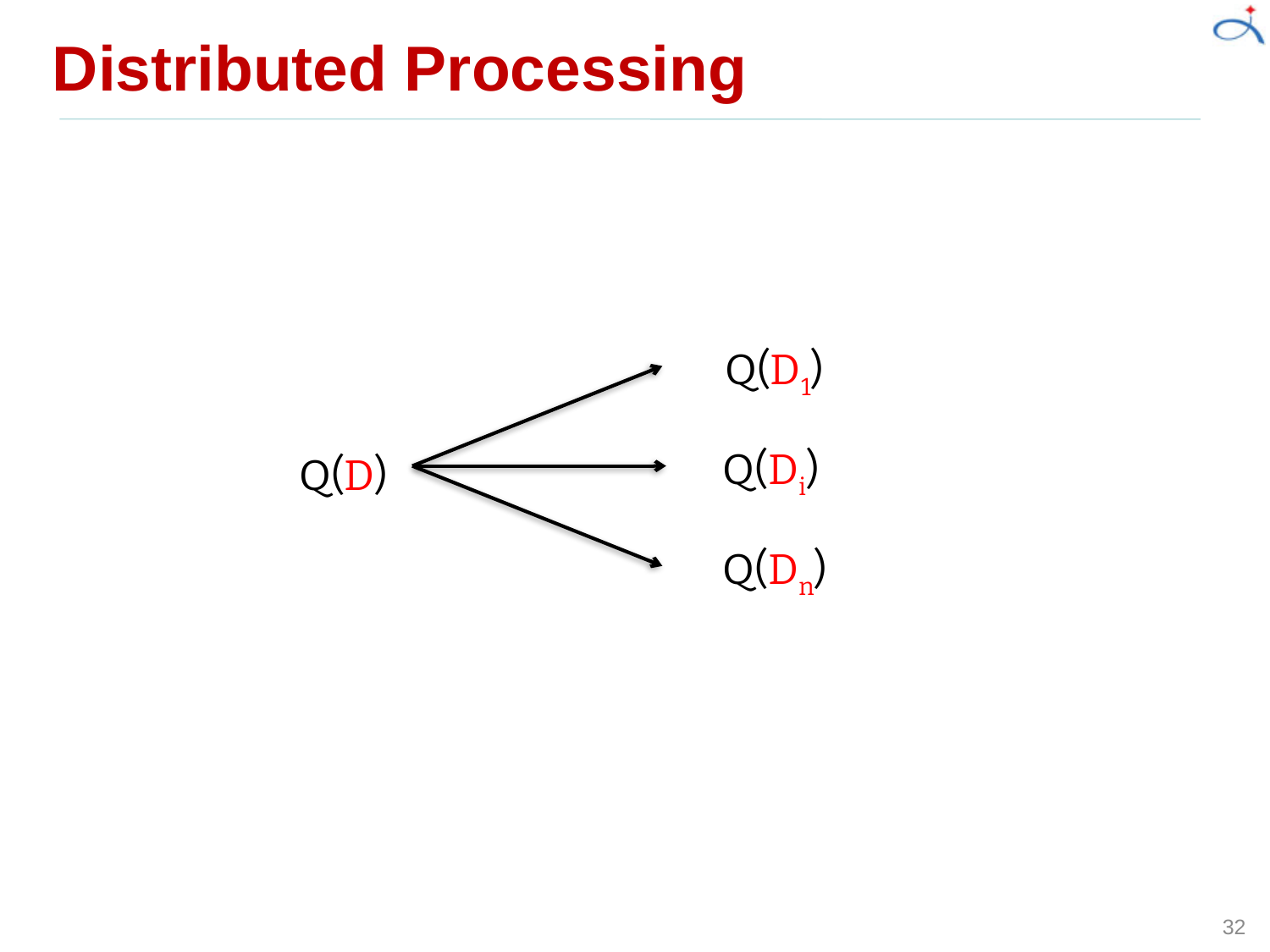

# Distributed Processing
Q(D1)
Q(Di)
Q(D)
Q(Dn)
32